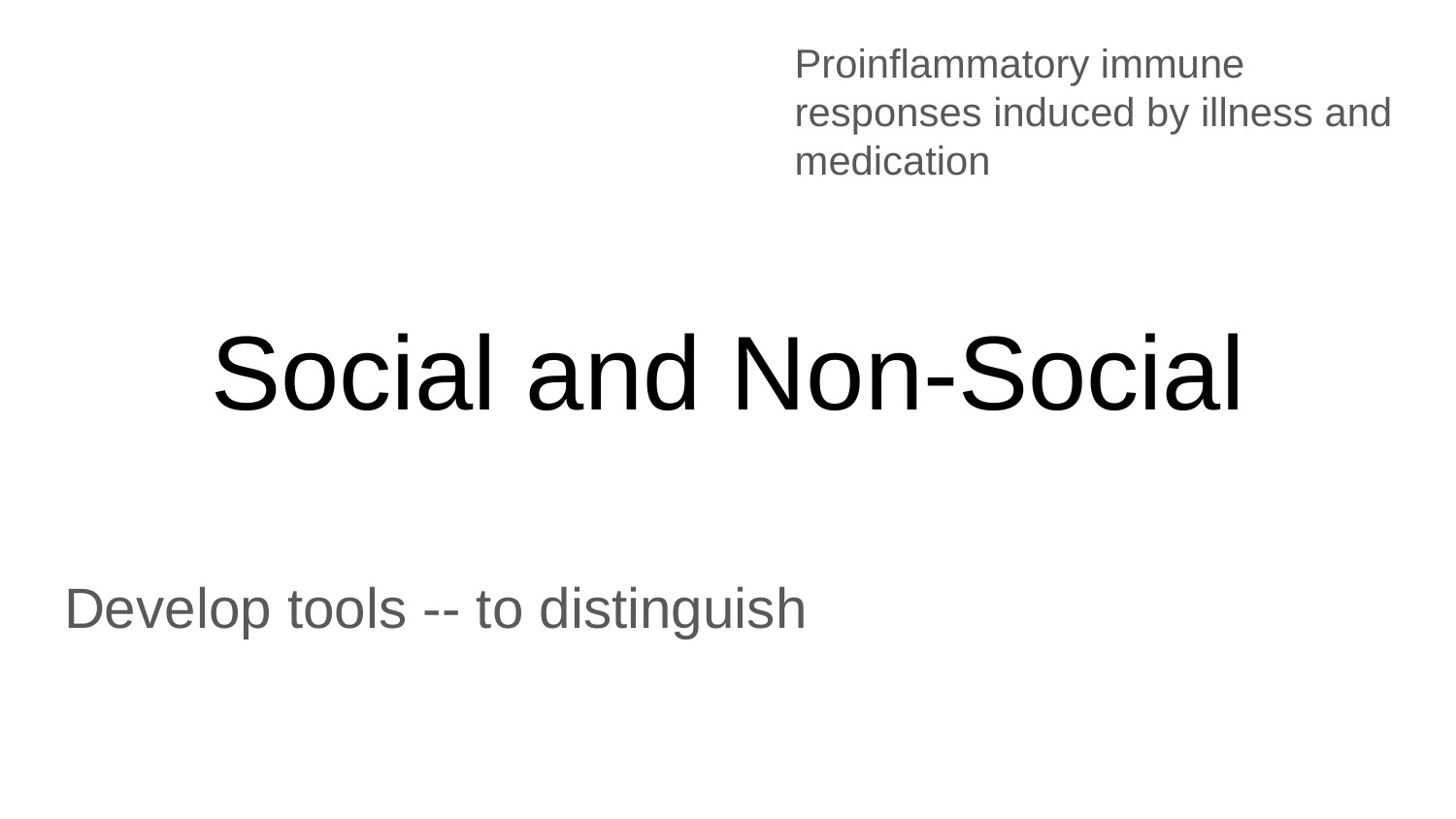

Proinflammatory immune responses induced by illness and medication
# Social and Non-Social
Develop tools -- to distinguish